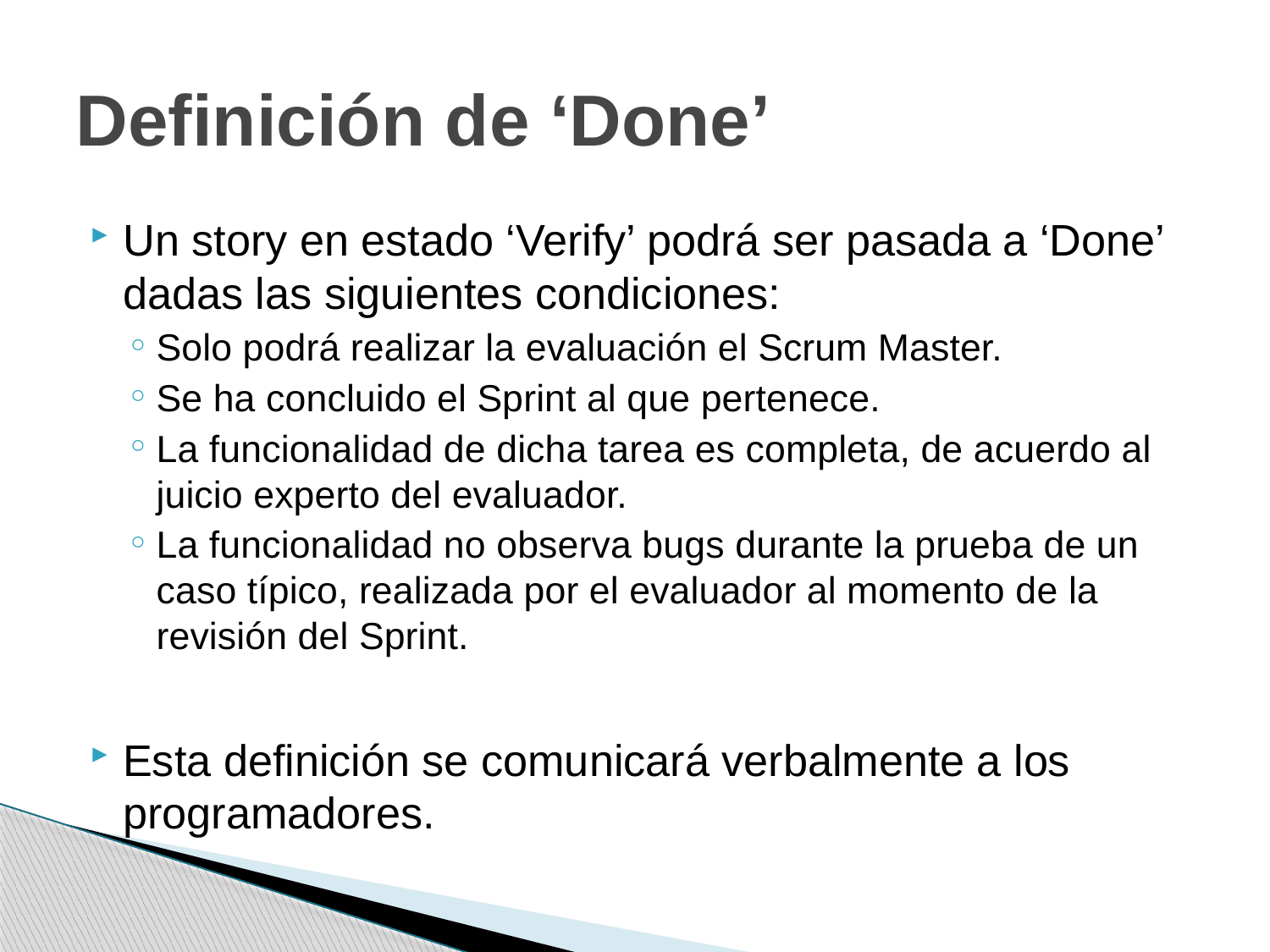

# Definición de ‘Done’
Un story en estado ‘Verify’ podrá ser pasada a ‘Done’ dadas las siguientes condiciones:
Solo podrá realizar la evaluación el Scrum Master.
Se ha concluido el Sprint al que pertenece.
La funcionalidad de dicha tarea es completa, de acuerdo al juicio experto del evaluador.
La funcionalidad no observa bugs durante la prueba de un caso típico, realizada por el evaluador al momento de la revisión del Sprint.

Esta definición se comunicará verbalmente a los programadores.